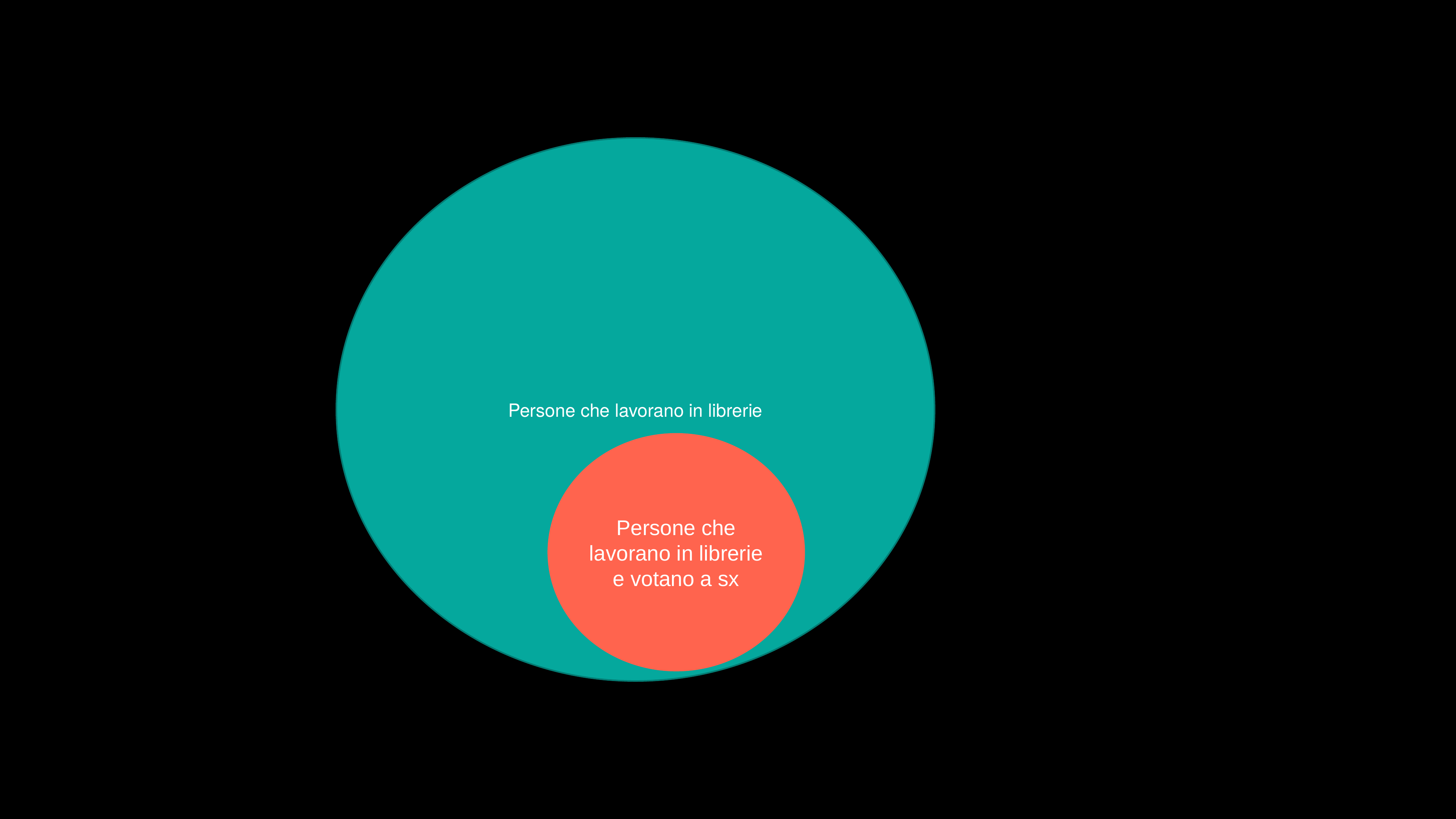

Persone che lavorano in librerie

Persone che lavorano in librerie e votano a sx